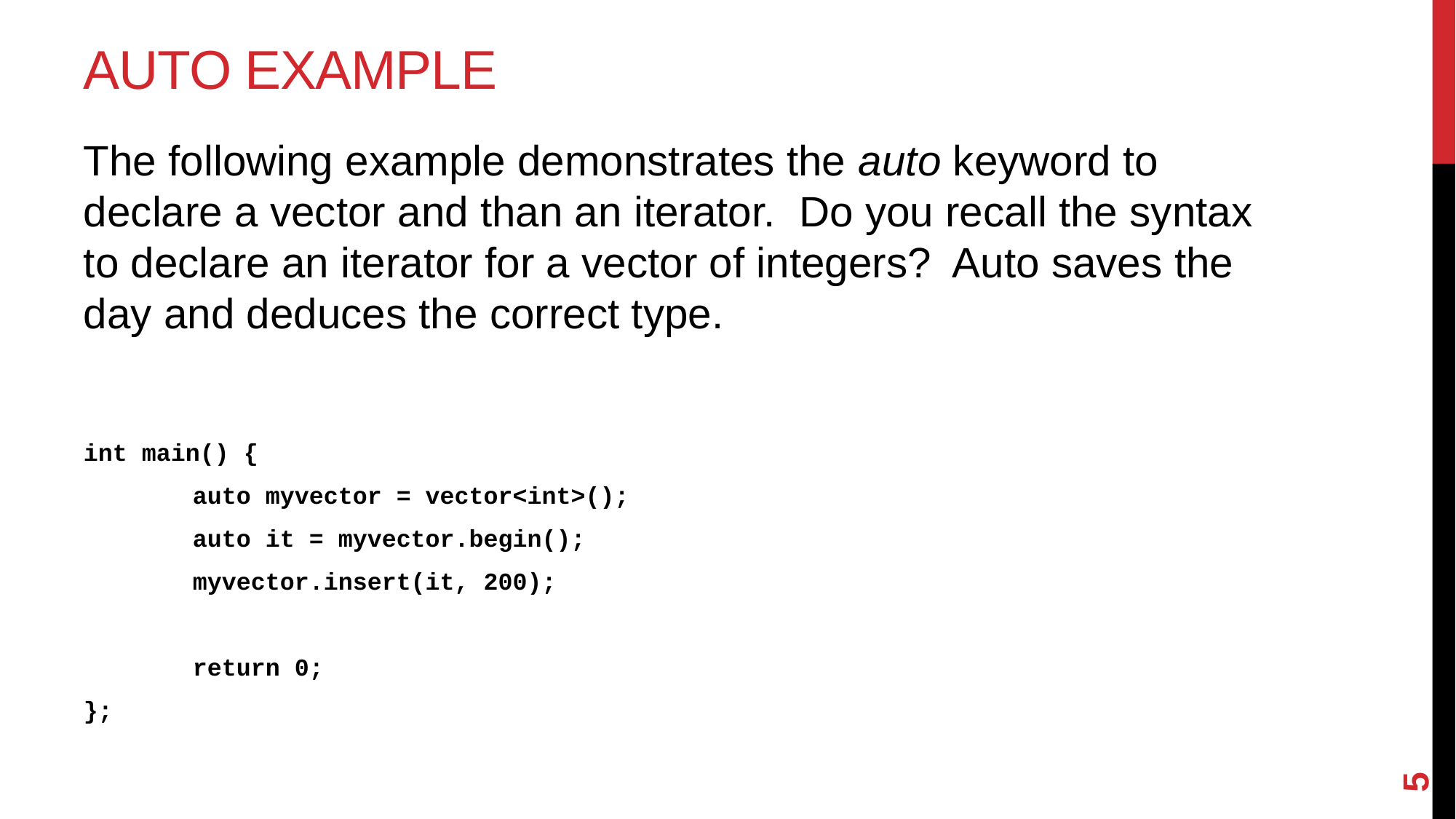

# Auto example
The following example demonstrates the auto keyword to declare a vector and than an iterator.  Do you recall the syntax to declare an iterator for a vector of integers?  Auto saves the day and deduces the correct type.

int main() {
	auto myvector = vector<int>();
	auto it = myvector.begin();
	myvector.insert(it, 200);

	return 0;
};
5